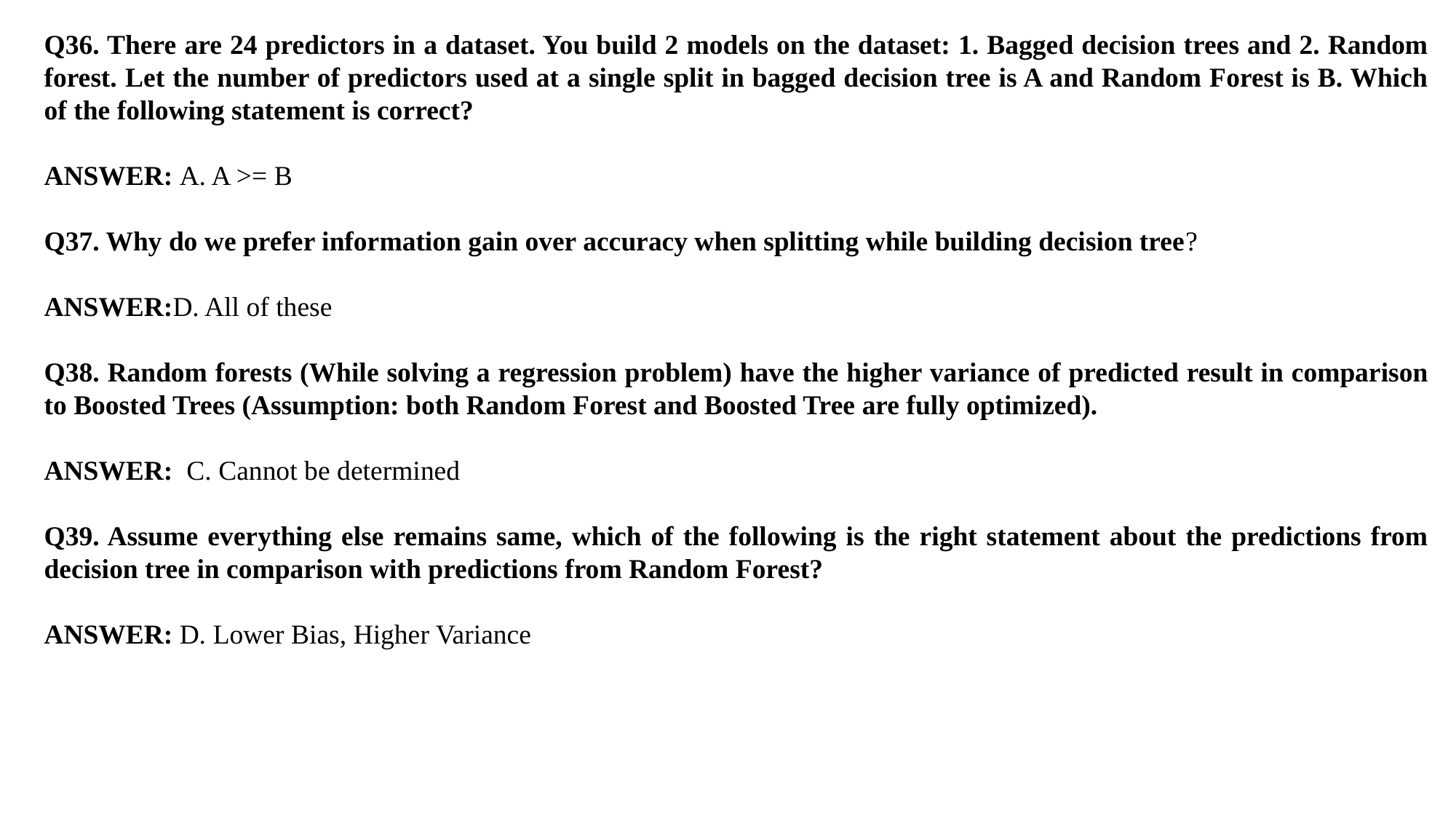

Q36. There are 24 predictors in a dataset. You build 2 models on the dataset: 1. Bagged decision trees and 2. Random forest. Let the number of predictors used at a single split in bagged decision tree is A and Random Forest is B. Which of the following statement is correct?

ANSWER: A. A >= B

Q37. Why do we prefer information gain over accuracy when splitting while building decision tree?

ANSWER:D. All of these

Q38. Random forests (While solving a regression problem) have the higher variance of predicted result in comparison to Boosted Trees (Assumption: both Random Forest and Boosted Tree are fully optimized).

ANSWER:  C. Cannot be determined

Q39. Assume everything else remains same, which of the following is the right statement about the predictions from decision tree in comparison with predictions from Random Forest?

ANSWER: D. Lower Bias, Higher Variance